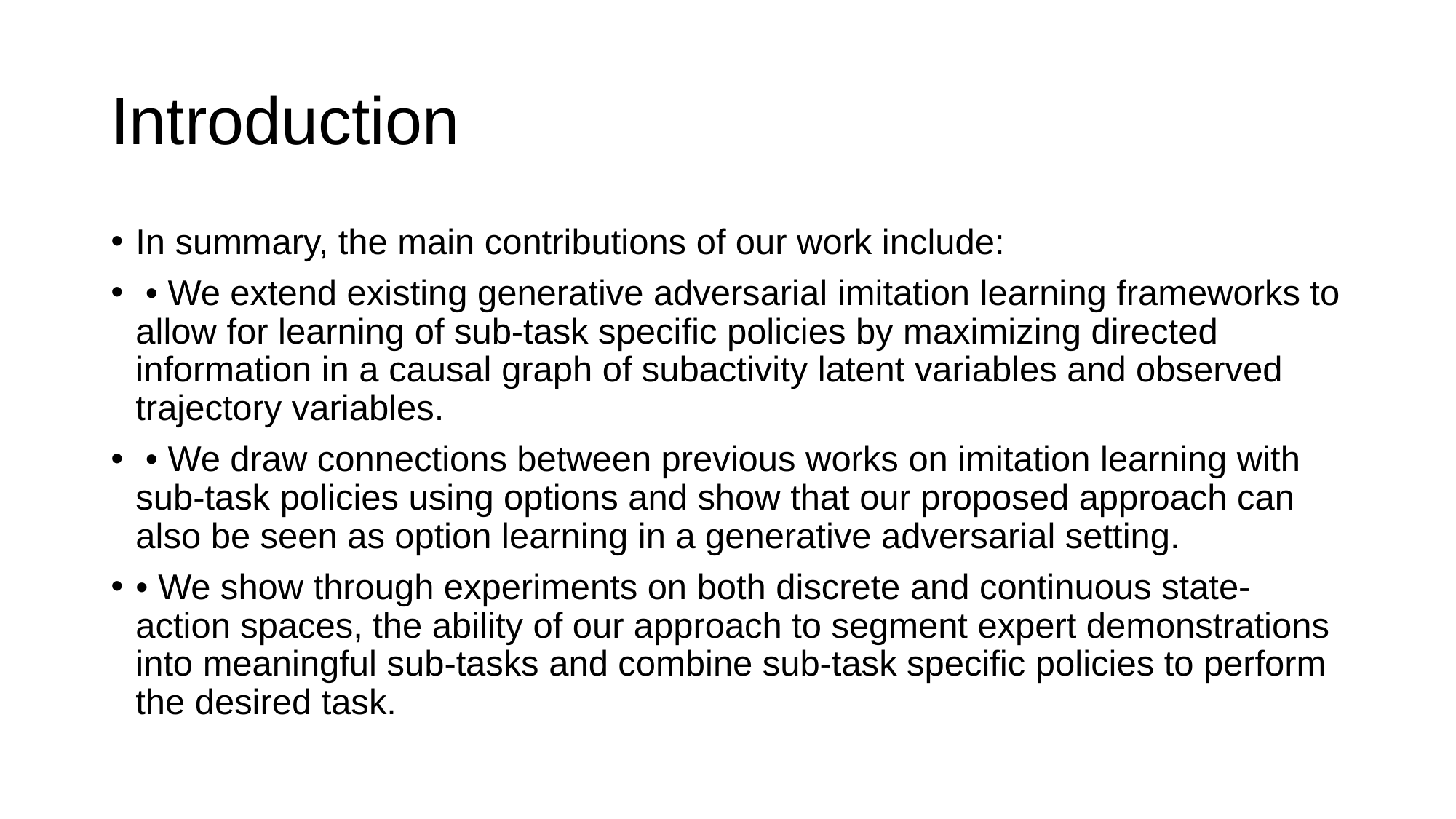

# Introduction
In summary, the main contributions of our work include:
 • We extend existing generative adversarial imitation learning frameworks to allow for learning of sub-task speciﬁc policies by maximizing directed information in a causal graph of subactivity latent variables and observed trajectory variables.
 • We draw connections between previous works on imitation learning with sub-task policies using options and show that our proposed approach can also be seen as option learning in a generative adversarial setting.
• We show through experiments on both discrete and continuous state-action spaces, the ability of our approach to segment expert demonstrations into meaningful sub-tasks and combine sub-task speciﬁc policies to perform the desired task.